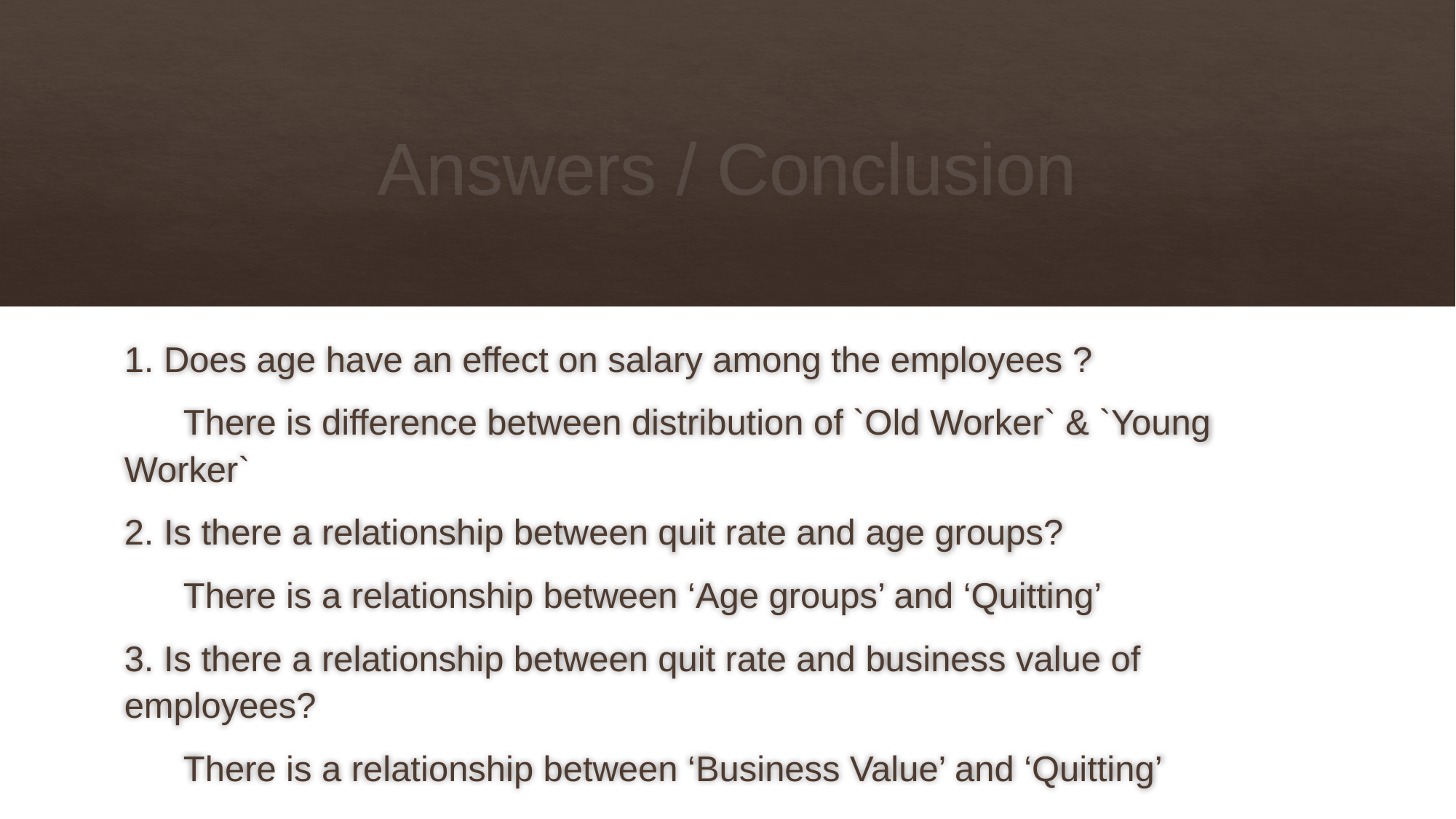

# Answers / Conclusion
1. Does age have an effect on salary among the employees ?
      There is difference between distribution of `Old Worker` & `Young Worker`
2. Is there a relationship between quit rate and age groups?
      There is a relationship between ‘Age groups’ and ‘Quitting’
3. Is there a relationship between quit rate and business value of employees?
      There is a relationship between ‘Business Value’ and ‘Quitting’